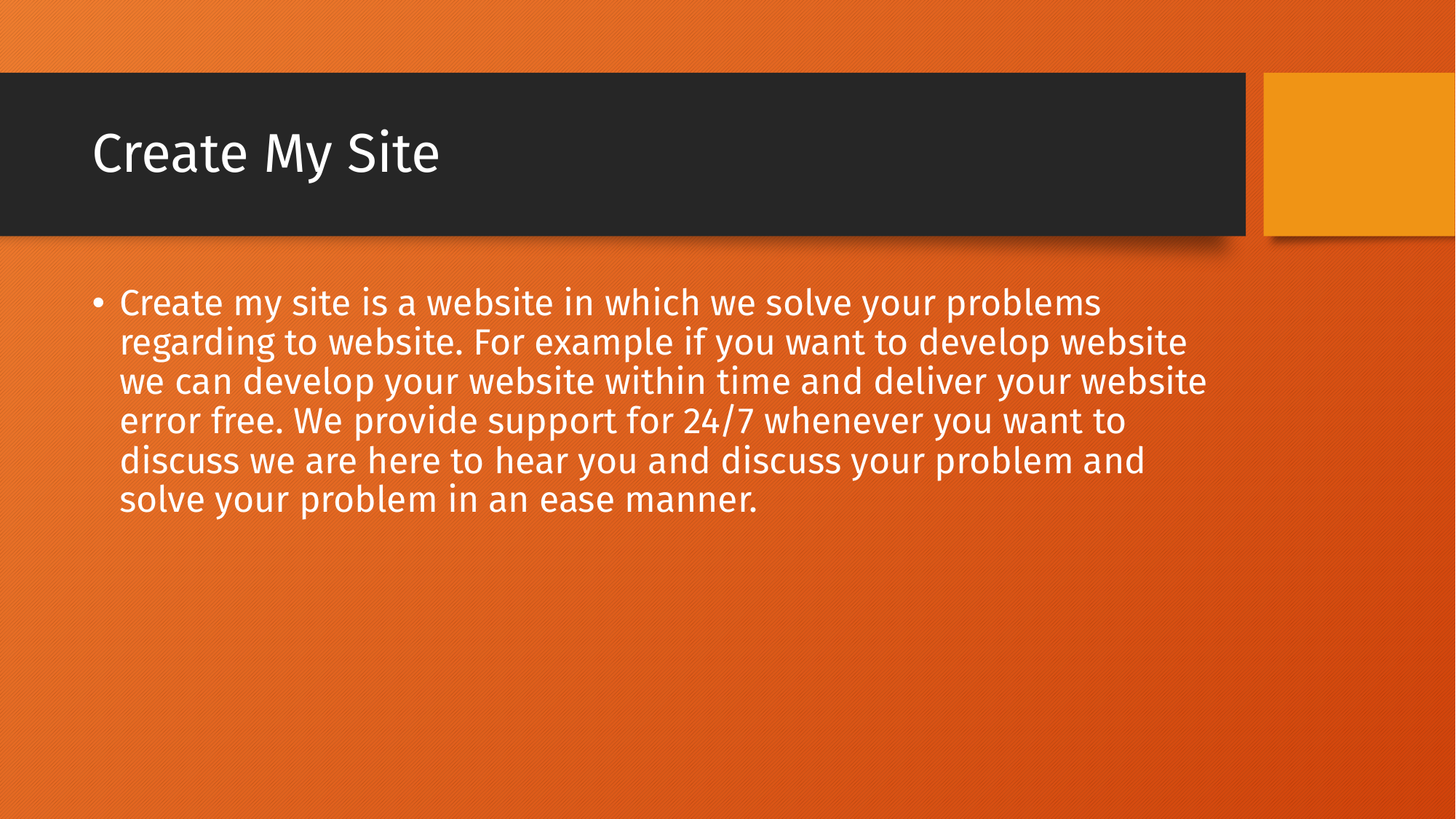

# Create My Site
Create my site is a website in which we solve your problems regarding to website. For example if you want to develop website we can develop your website within time and deliver your website error free. We provide support for 24/7 whenever you want to discuss we are here to hear you and discuss your problem and solve your problem in an ease manner.